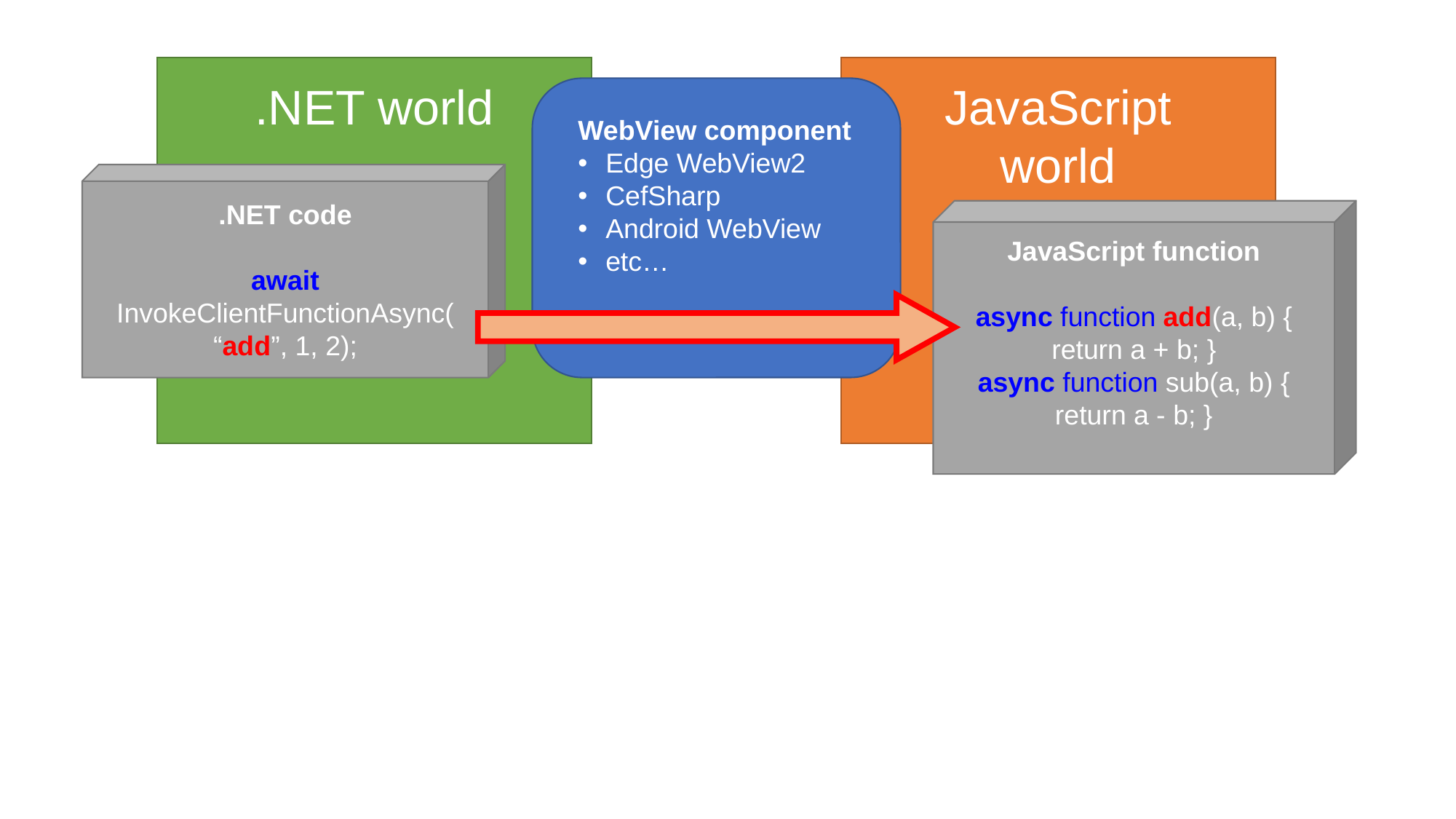

.NET world

JavaScript
world

WebView component
Edge WebView2
CefSharp
Android WebView
etc…

.NET code
await InvokeClientFunctionAsync(
“add”, 1, 2);
JavaScript function
async function add(a, b) {
return a + b; }
async function sub(a, b) {
return a - b; }